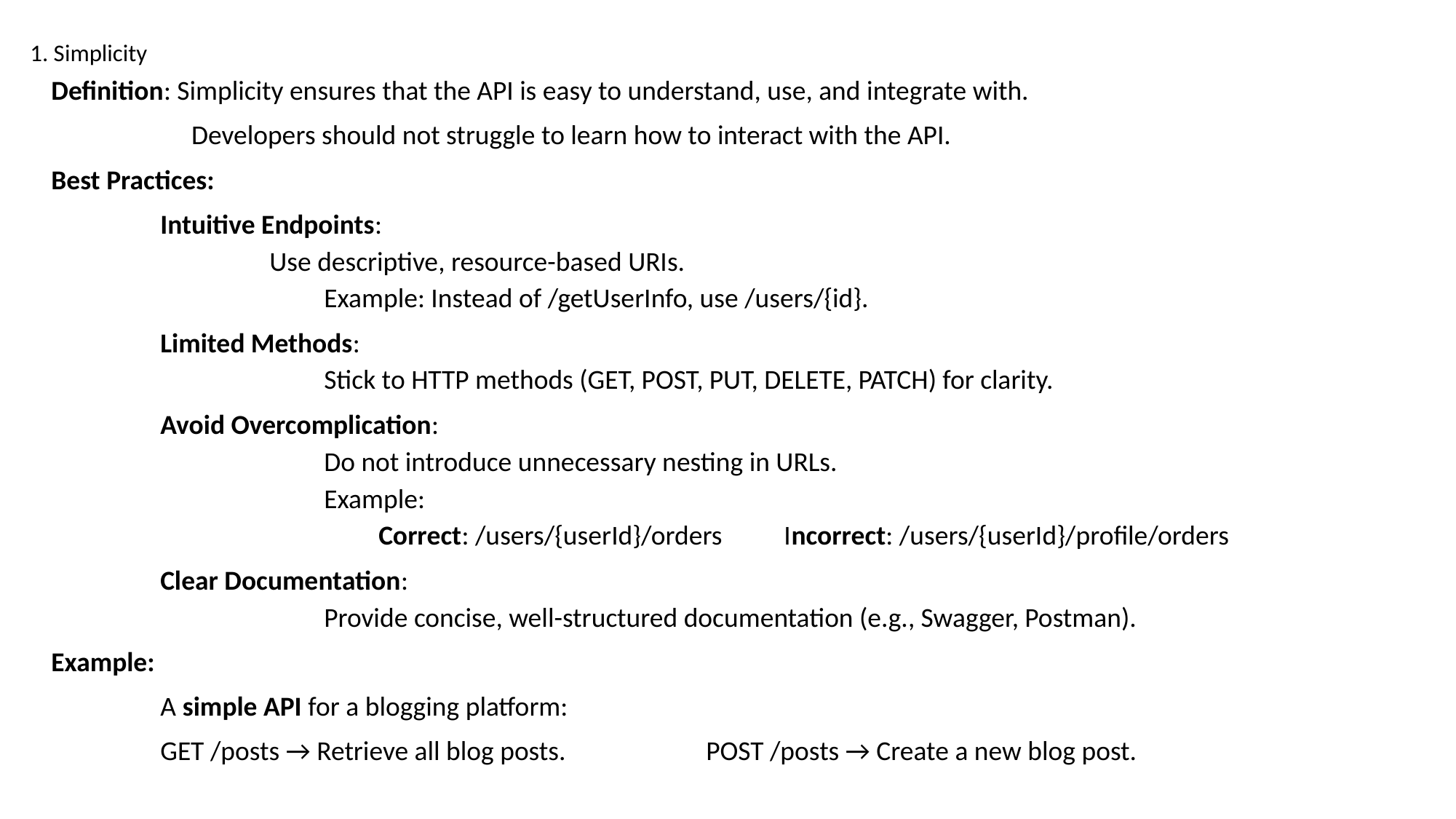

# 1. Simplicity
Definition: Simplicity ensures that the API is easy to understand, use, and integrate with.
	     Developers should not struggle to learn how to interact with the API.
Best Practices:
	Intuitive Endpoints:
	Use descriptive, resource-based URIs.
		Example: Instead of /getUserInfo, use /users/{id}.
	Limited Methods:
		Stick to HTTP methods (GET, POST, PUT, DELETE, PATCH) for clarity.
	Avoid Overcomplication:
		Do not introduce unnecessary nesting in URLs.
		Example:
		Correct: /users/{userId}/orders          Incorrect: /users/{userId}/profile/orders
	Clear Documentation:
		Provide concise, well-structured documentation (e.g., Swagger, Postman).
Example:
	A simple API for a blogging platform:
	GET /posts → Retrieve all blog posts.      	POST /posts → Create a new blog post.